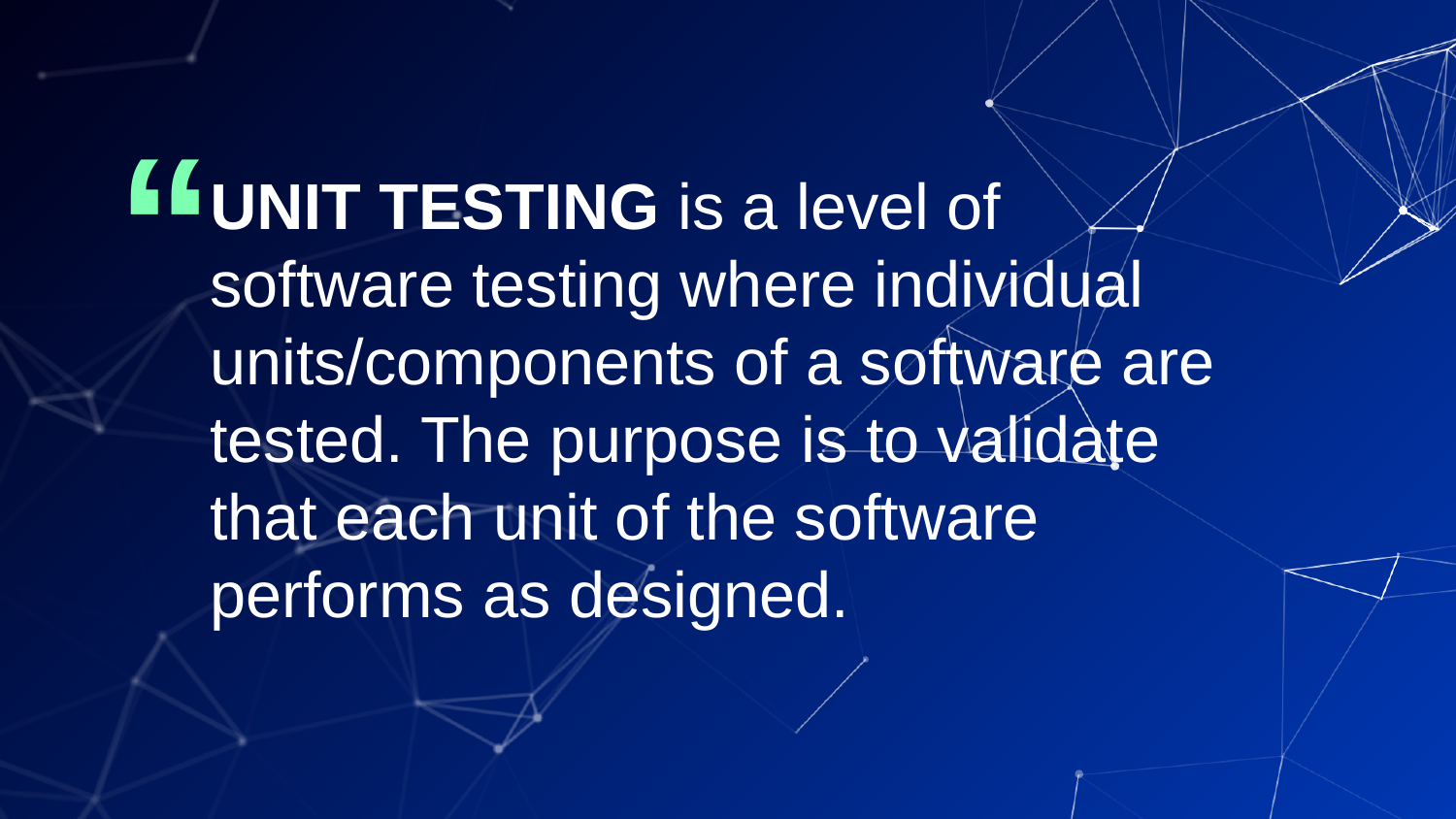

UNIT TESTING is a level of software testing where individual units/components of a software are tested. The purpose is to validate that each unit of the software performs as designed.
2